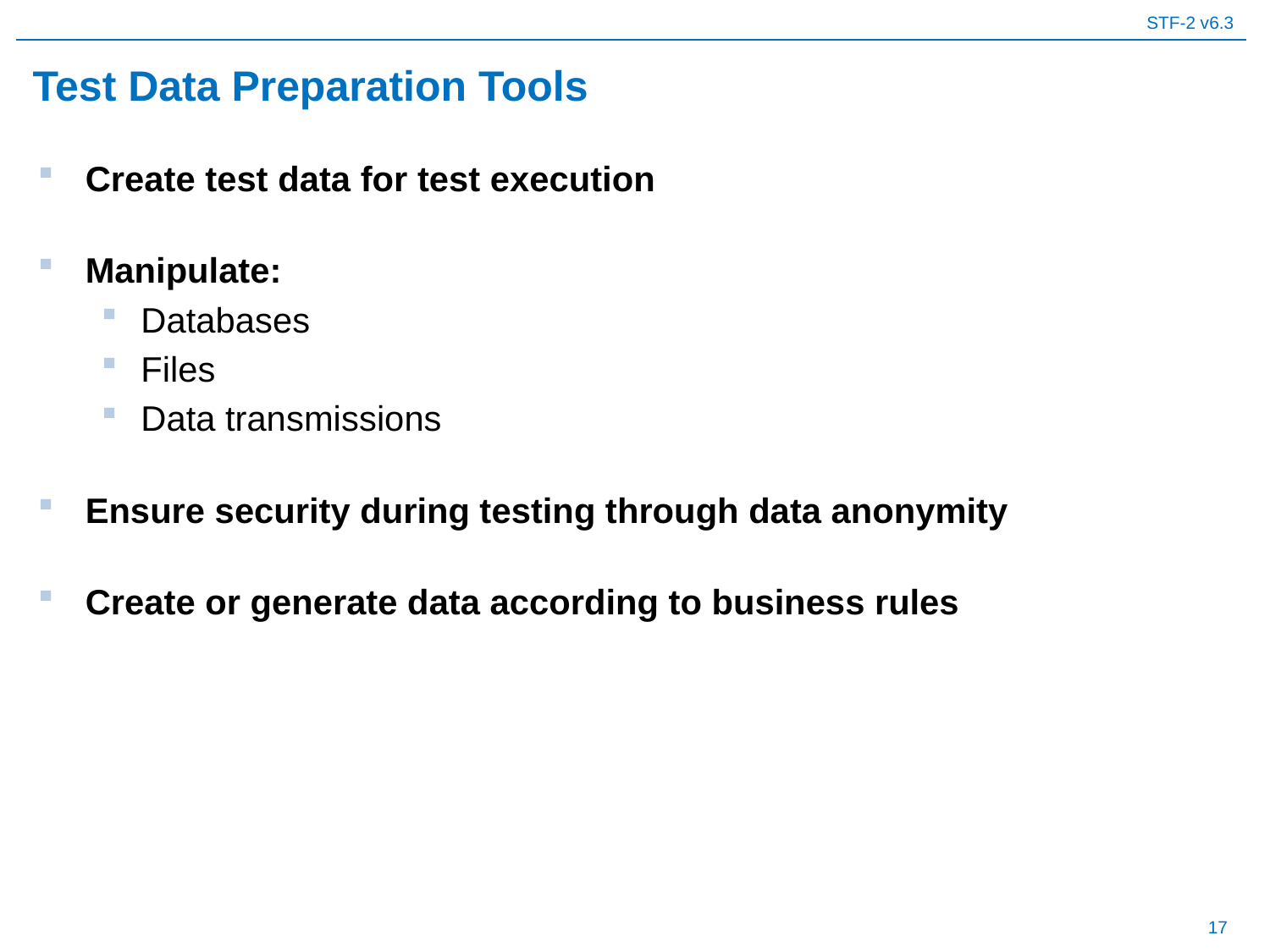

# Test Data Preparation Tools
Create test data for test execution
Manipulate:
Databases
Files
Data transmissions
Ensure security during testing through data anonymity
Create or generate data according to business rules